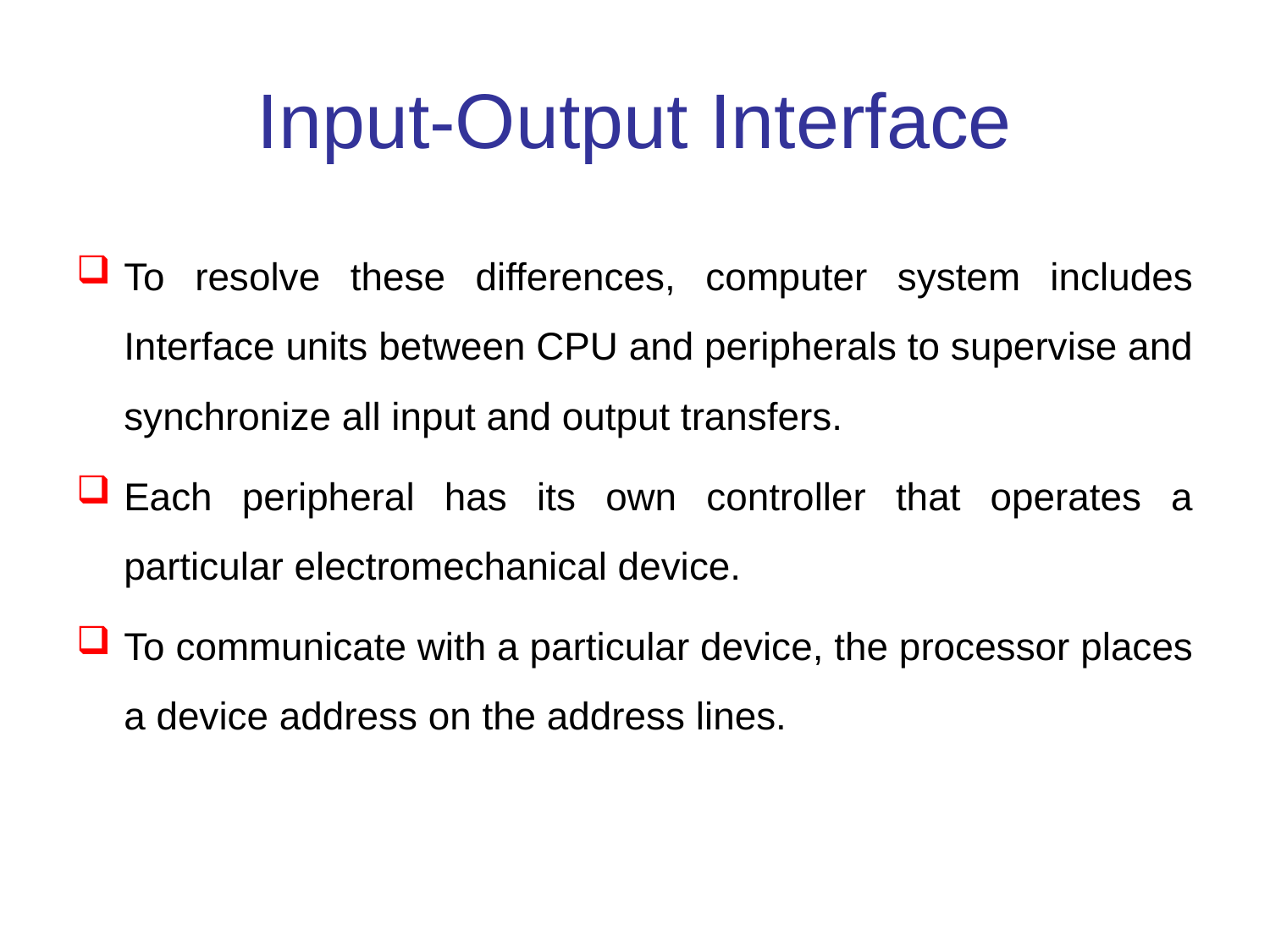

# Input-Output Interface
To resolve these differences, computer system includes Interface units between CPU and peripherals to supervise and synchronize all input and output transfers.
Each peripheral has its own controller that operates a particular electromechanical device.
To communicate with a particular device, the processor places a device address on the address lines.